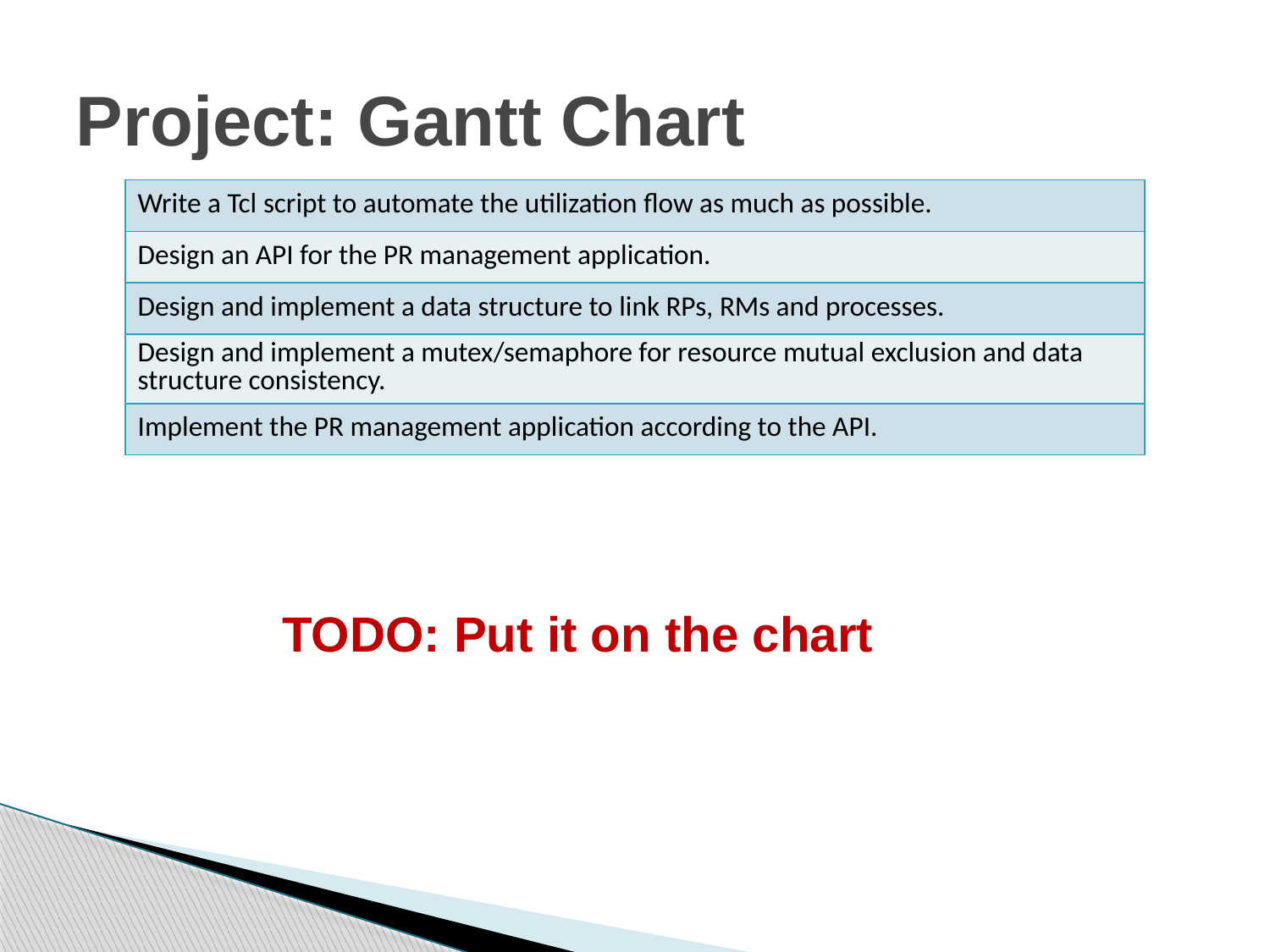

# Project: Gantt Chart
| Write a Tcl script to automate the utilization flow as much as possible. |
| --- |
| Design an API for the PR management application. |
| Design and implement a data structure to link RPs, RMs and processes. |
| Design and implement a mutex/semaphore for resource mutual exclusion and data structure consistency. |
| Implement the PR management application according to the API. |
TODO: Put it on the chart